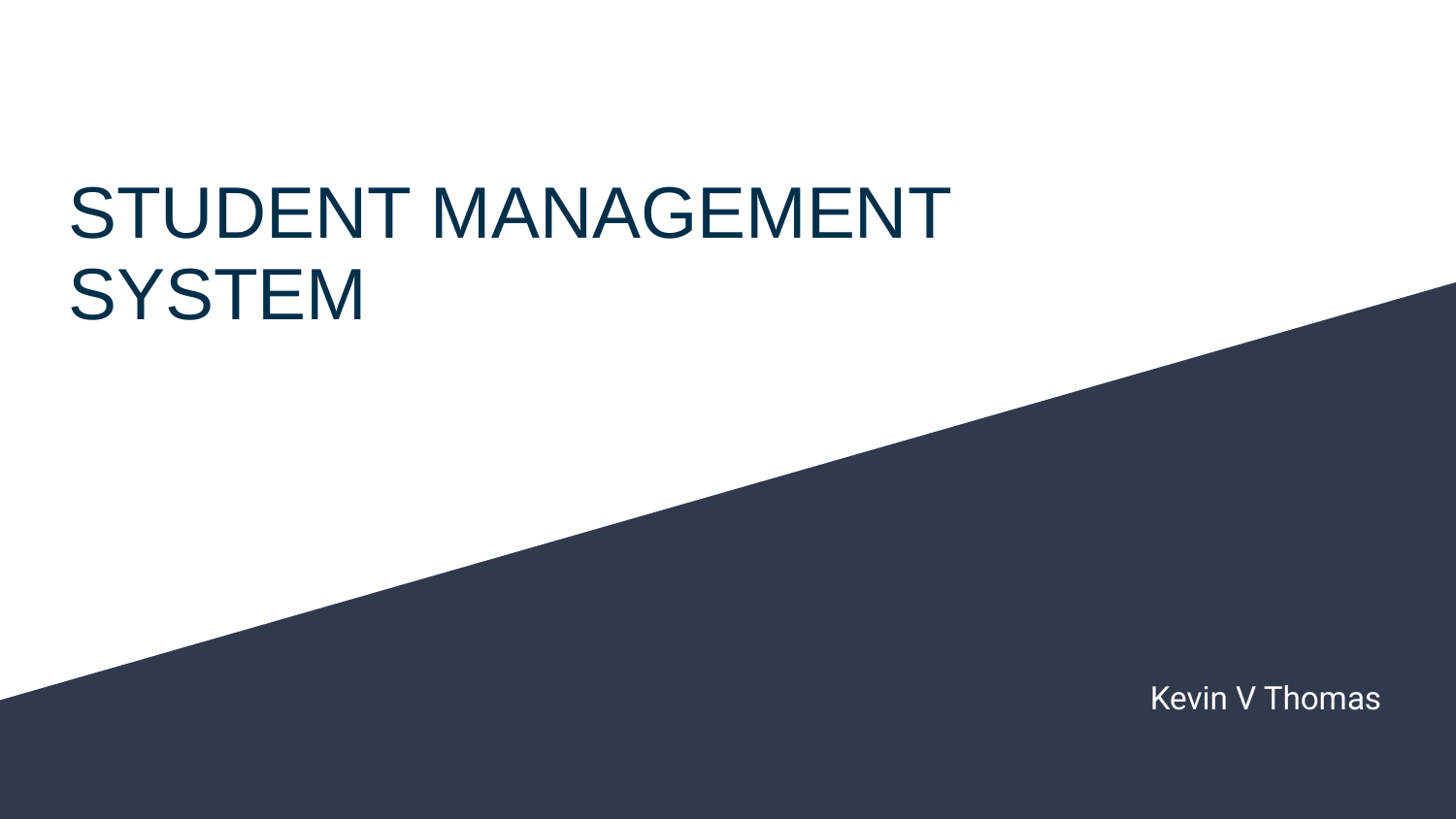

# STUDENT MANAGEMENT SYSTEM
Kevin V Thomas